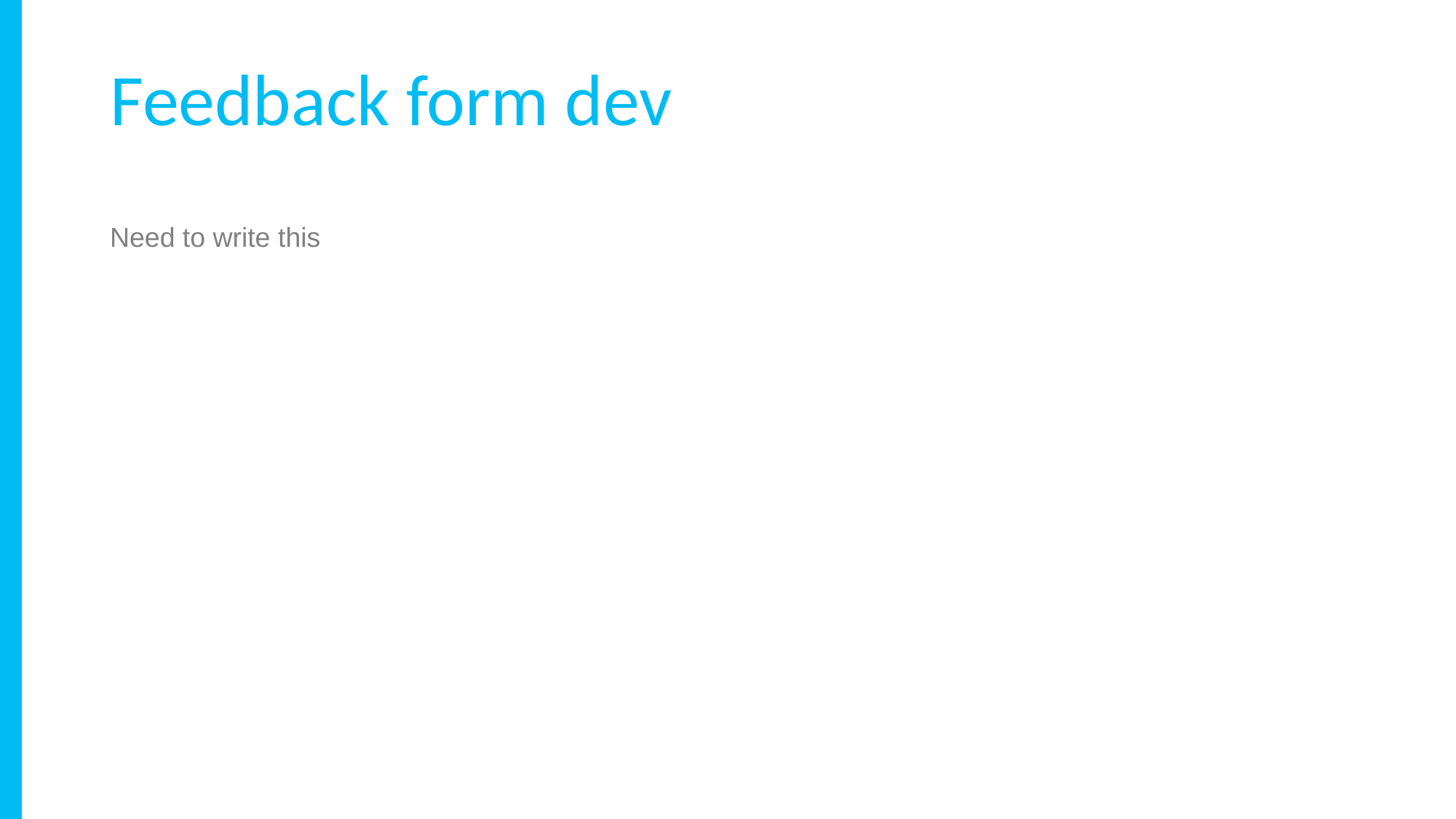

Feedback form dev
Need to write this